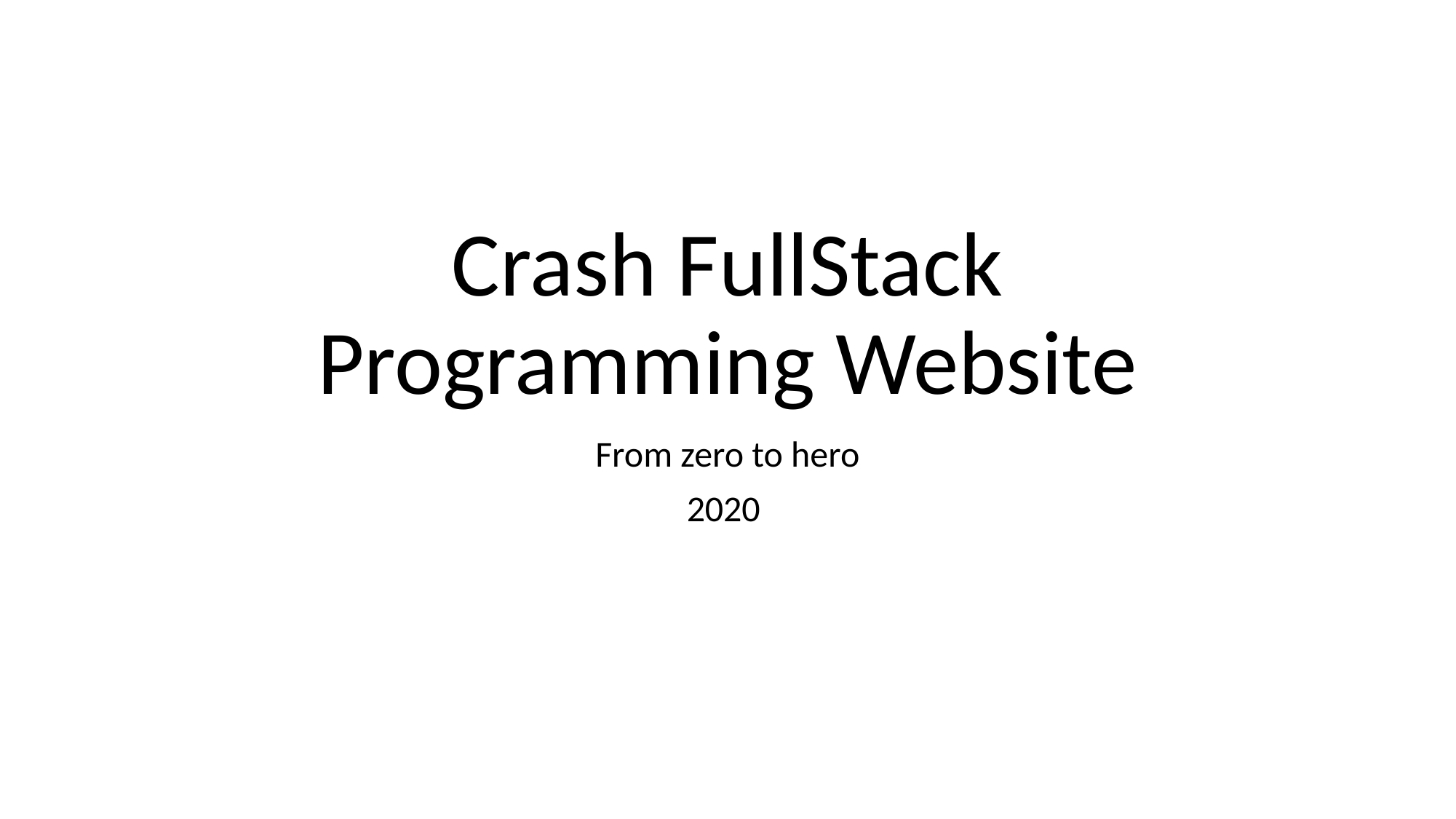

# Crash FullStack Programming Website
From zero to hero
2020